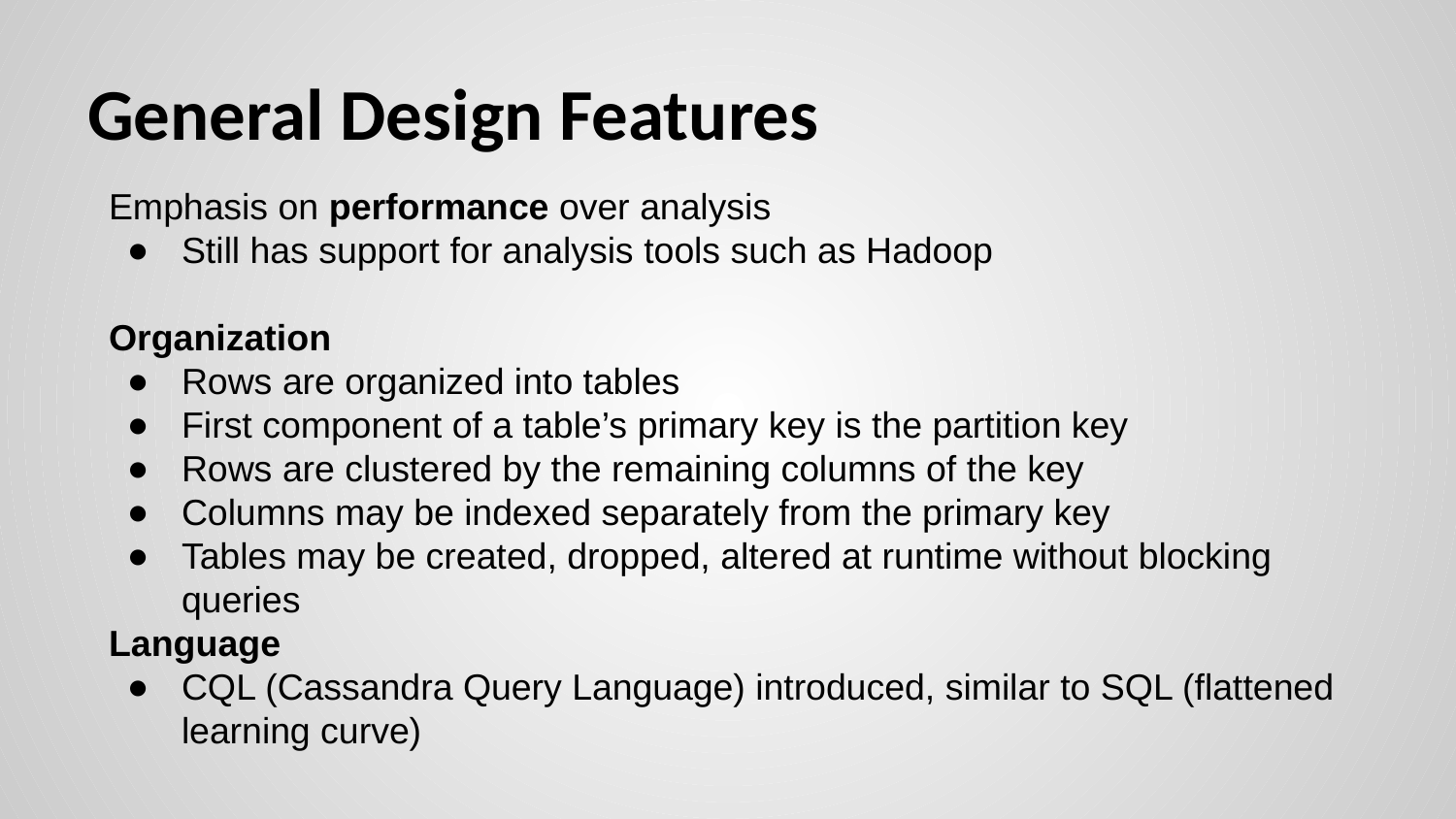

# General Design Features
Emphasis on performance over analysis
Still has support for analysis tools such as Hadoop

Organization
Rows are organized into tables
First component of a table’s primary key is the partition key
Rows are clustered by the remaining columns of the key
Columns may be indexed separately from the primary key
Tables may be created, dropped, altered at runtime without blocking queries
Language
CQL (Cassandra Query Language) introduced, similar to SQL (flattened learning curve)